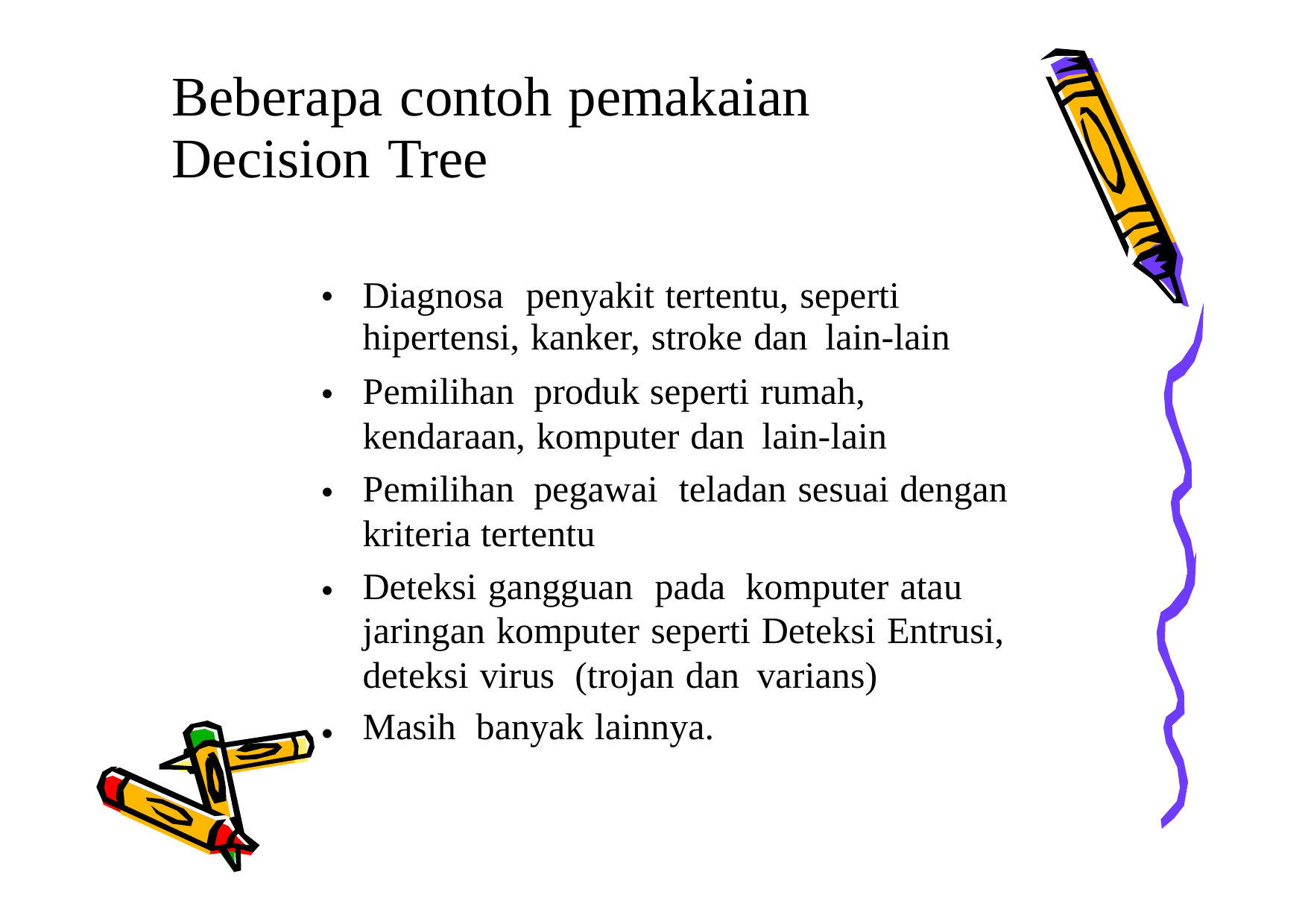

Beberapa contoh pemakaian
Decision Tree

•
Diagnosa  penyakit tertentu, seperti
hipertensi, kanker, stroke dan lain-lain
Pemilihan  produk seperti rumah, kendaraan, komputer dan lain-lain
Pemilihan  pegawai  teladan sesuai dengan kriteria tertentu
Deteksi gangguan  pada  komputer atau jaringan komputer seperti Deteksi Entrusi, deteksi virus  (trojan dan varians)
Masih  banyak lainnya.

•
•

•
•